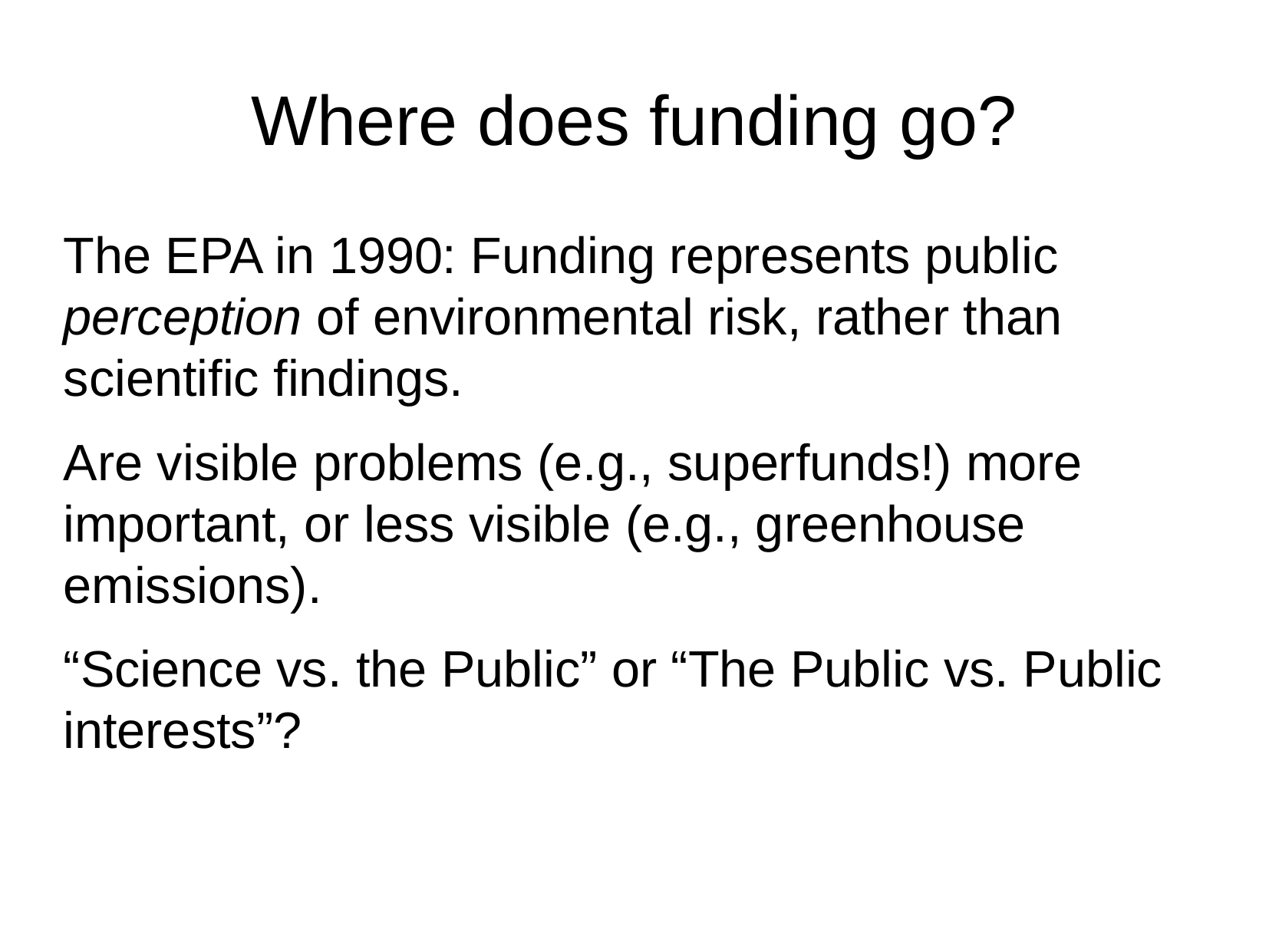

# Where does funding go?
The EPA in 1990: Funding represents public perception of environmental risk, rather than scientific findings.
Are visible problems (e.g., superfunds!) more important, or less visible (e.g., greenhouse emissions).
“Science vs. the Public” or “The Public vs. Public interests”?